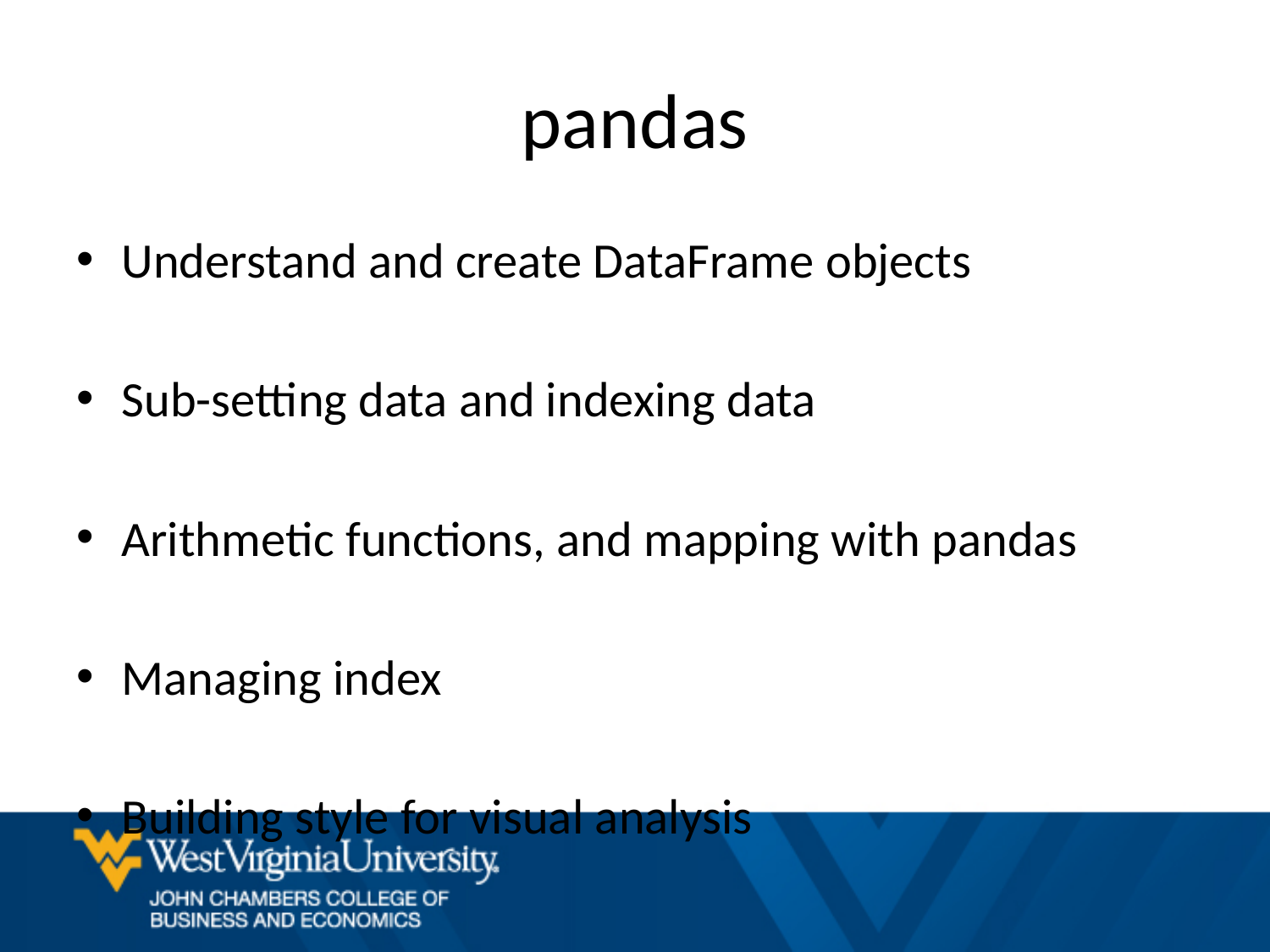

# pandas
Understand and create DataFrame objects

Sub-setting data and indexing data

Arithmetic functions, and mapping with pandas

Managing index

Building style for visual analysis